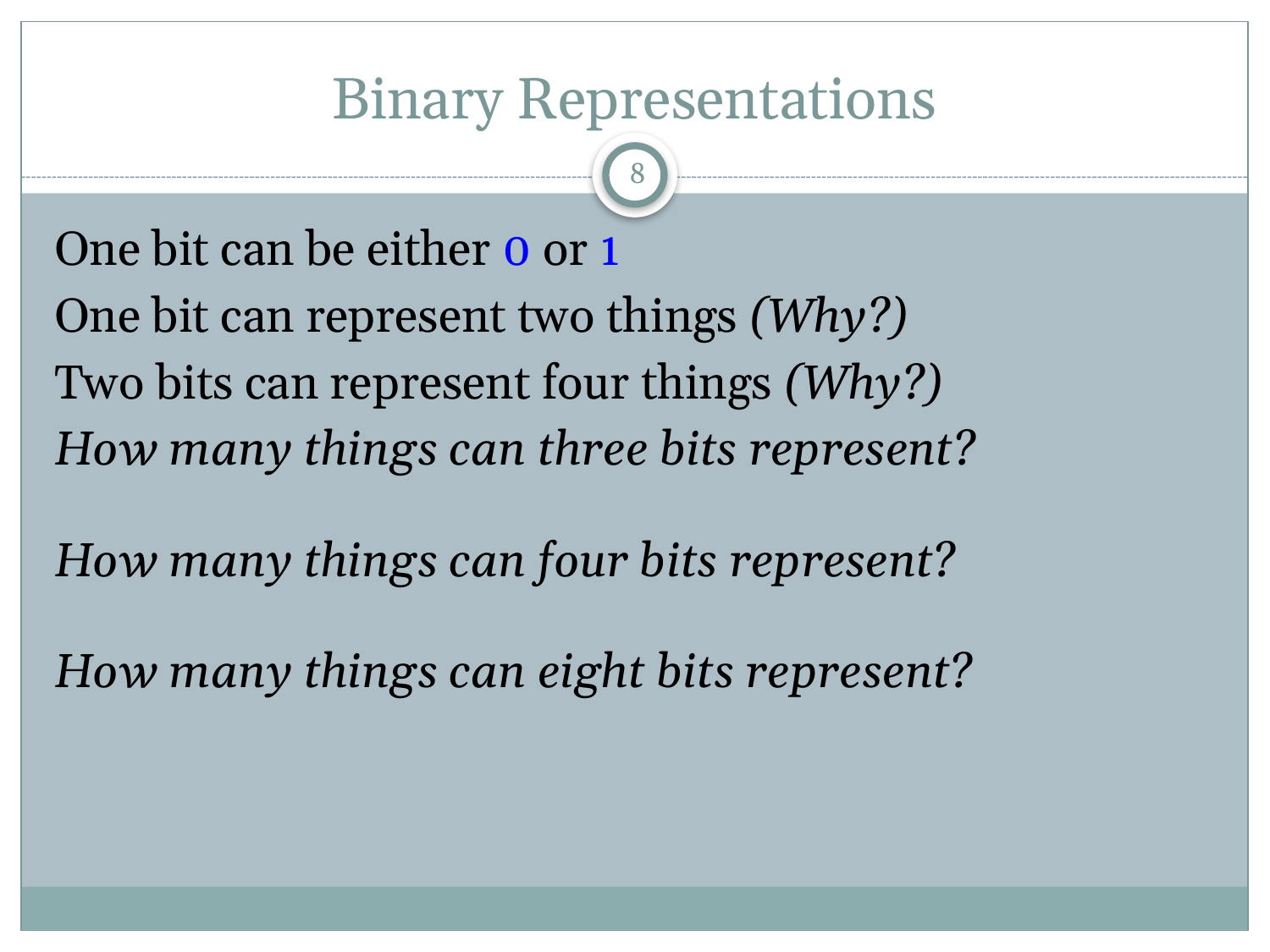

# Binary Representations
8
One bit can be either 0 or 1
One bit can represent two things (Why?)
Two bits can represent four things (Why?)
How many things can three bits represent?

How many things can four bits represent?

How many things can eight bits represent?